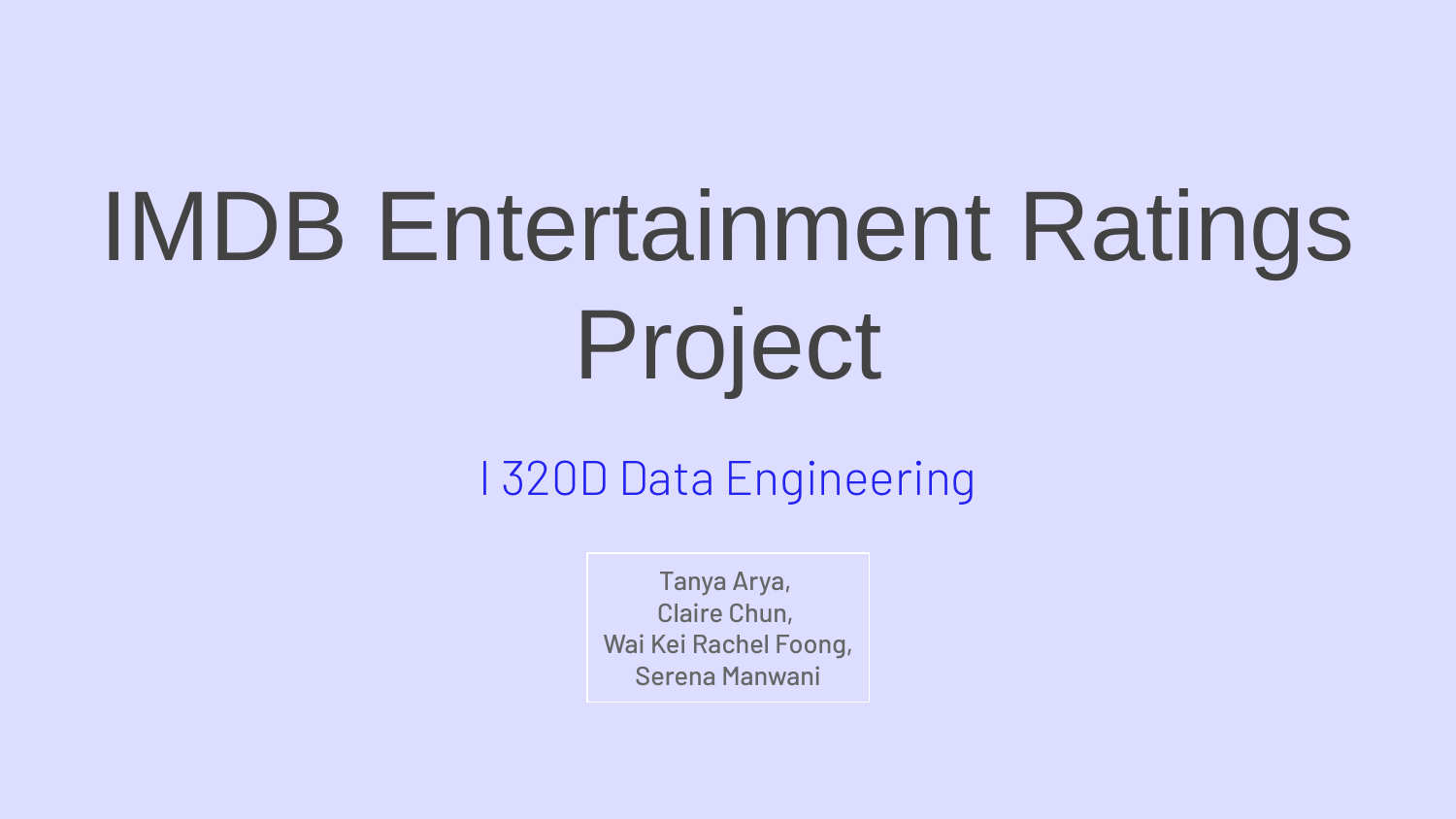

# IMDB Entertainment Ratings Project
I 320D Data Engineering
Tanya Arya,
Claire Chun,
Wai Kei Rachel Foong,
Serena Manwani